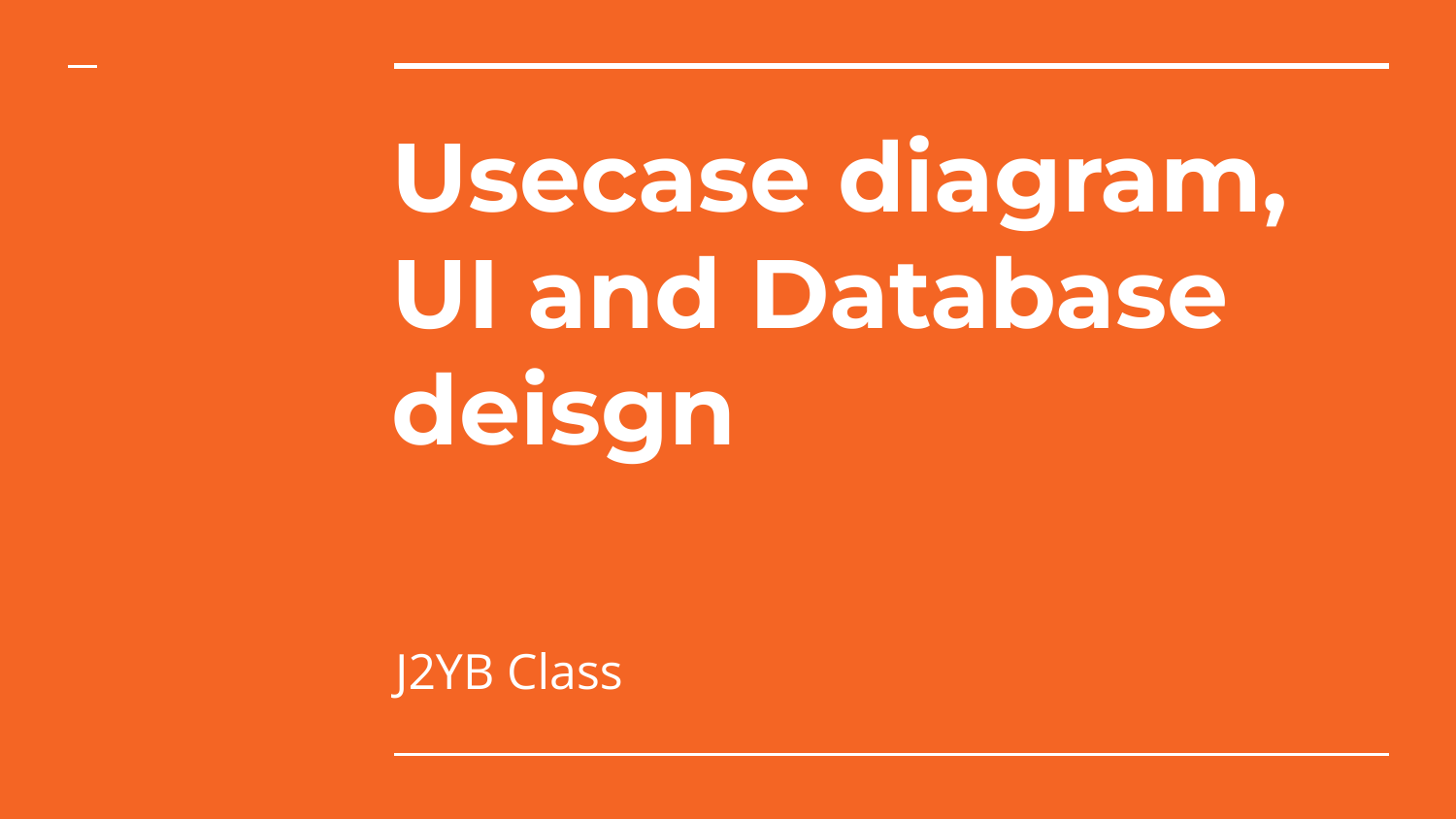

# Usecase diagram, UI and Database deisgn
J2YB Class